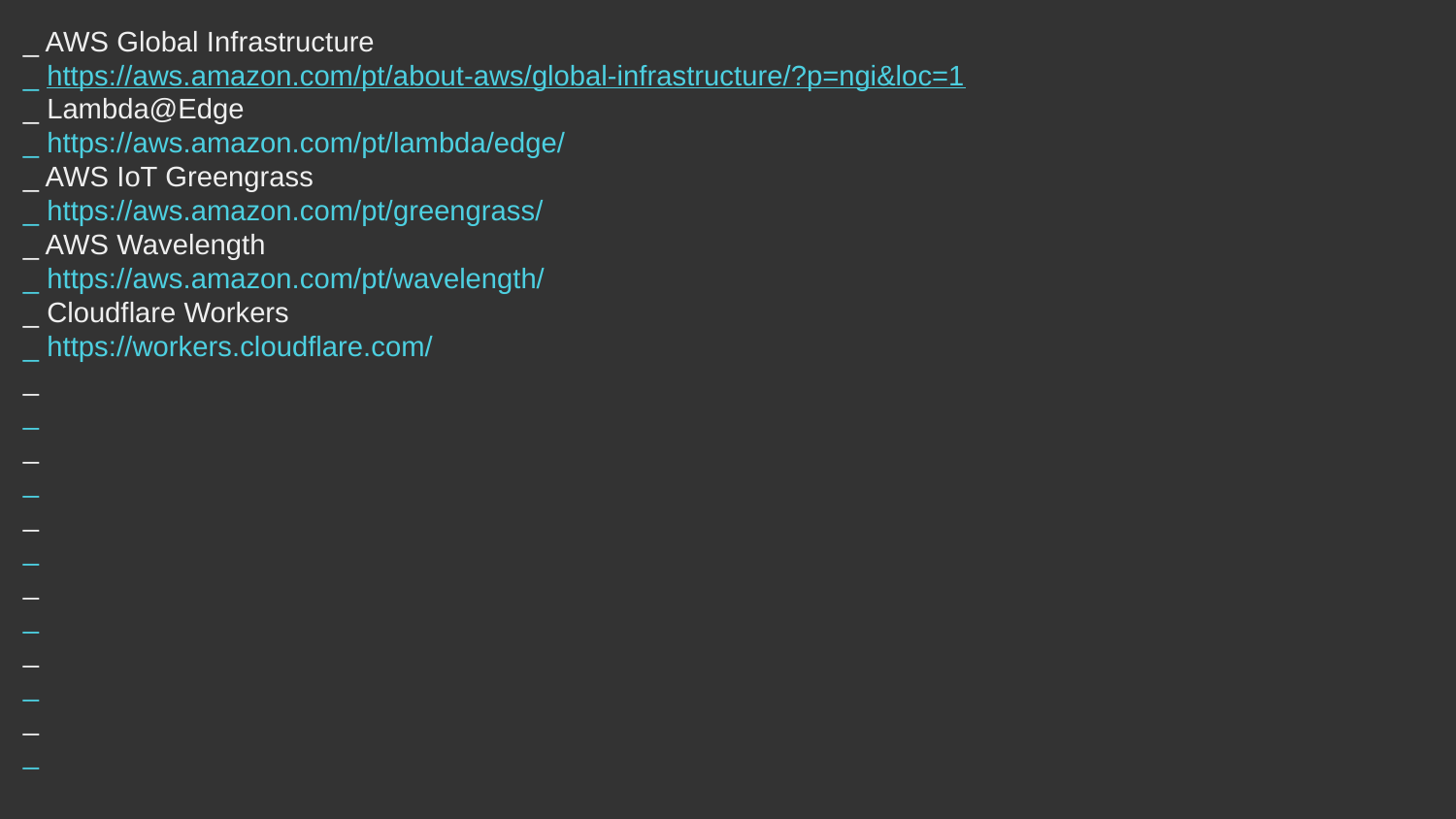

# _ AWS Global Infrastructure _ https://aws.amazon.com/pt/about-aws/global-infrastructure/?p=ngi&loc=1
_ Lambda@Edge
_ https://aws.amazon.com/pt/lambda/edge/
_ AWS IoT Greengrass
_ https://aws.amazon.com/pt/greengrass/
_ AWS Wavelength
_ https://aws.amazon.com/pt/wavelength/
_ Cloudflare Workers
_ https://workers.cloudflare.com/
_
_
_
_
_
_
_
_
_
_
_
_